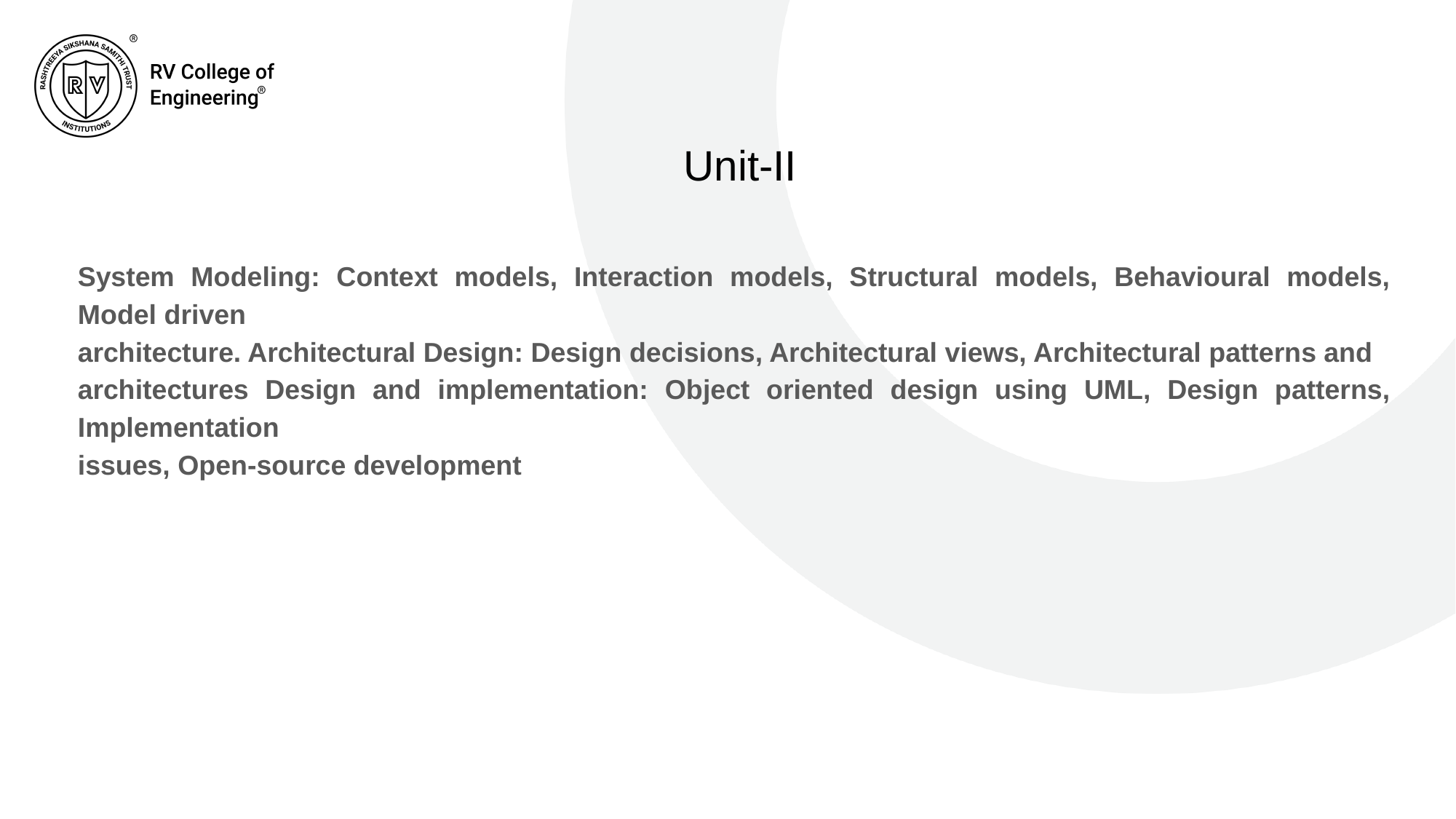

# Unit-II
System Modeling: Context models, Interaction models, Structural models, Behavioural models, Model driven
architecture. Architectural Design: Design decisions, Architectural views, Architectural patterns and
architectures Design and implementation: Object oriented design using UML, Design patterns, Implementation
issues, Open-source development